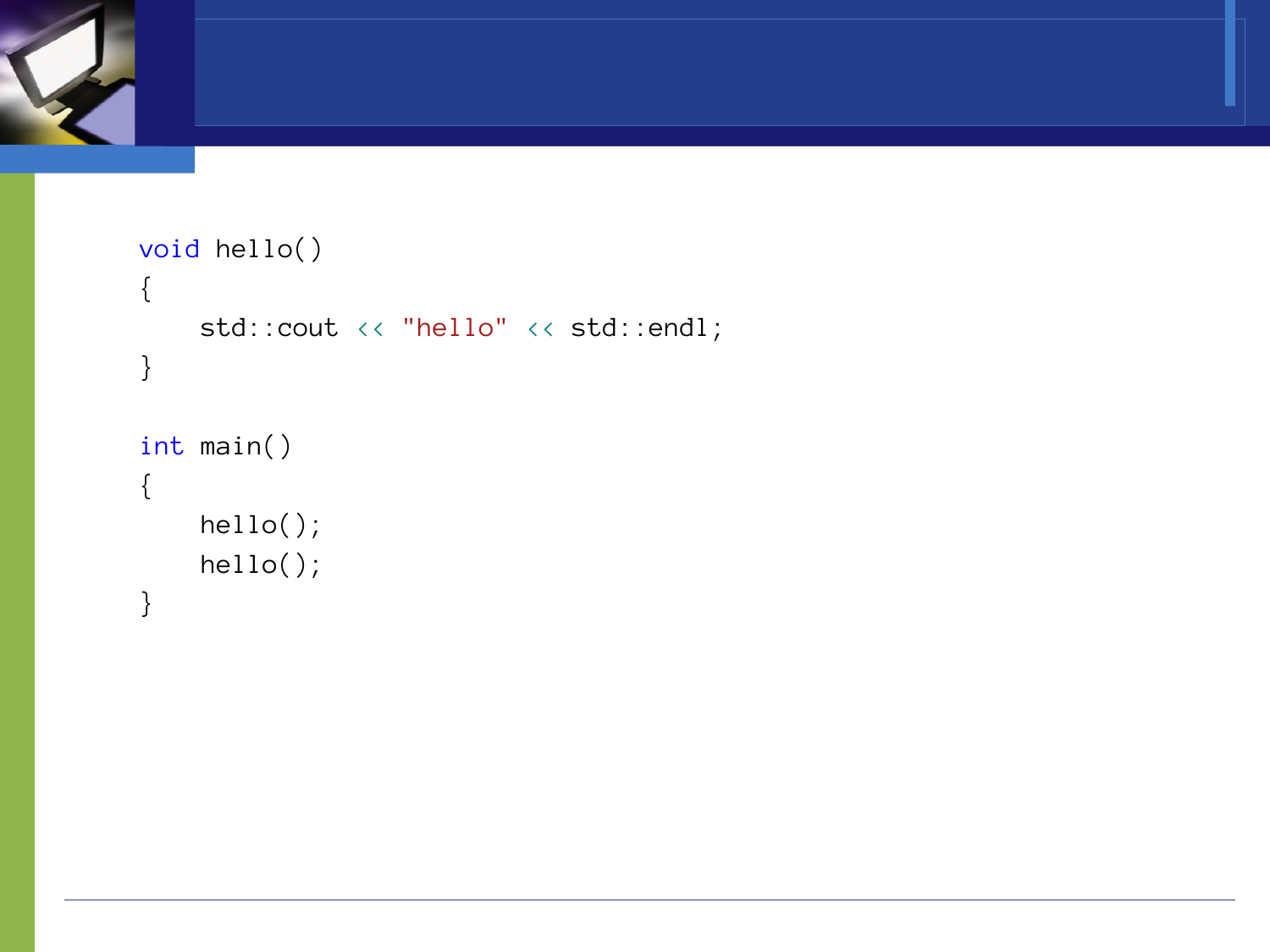

#

void hello()
{
    std::cout << "hello" << std::endl;
}

int main()
{
    hello();
    hello();
}